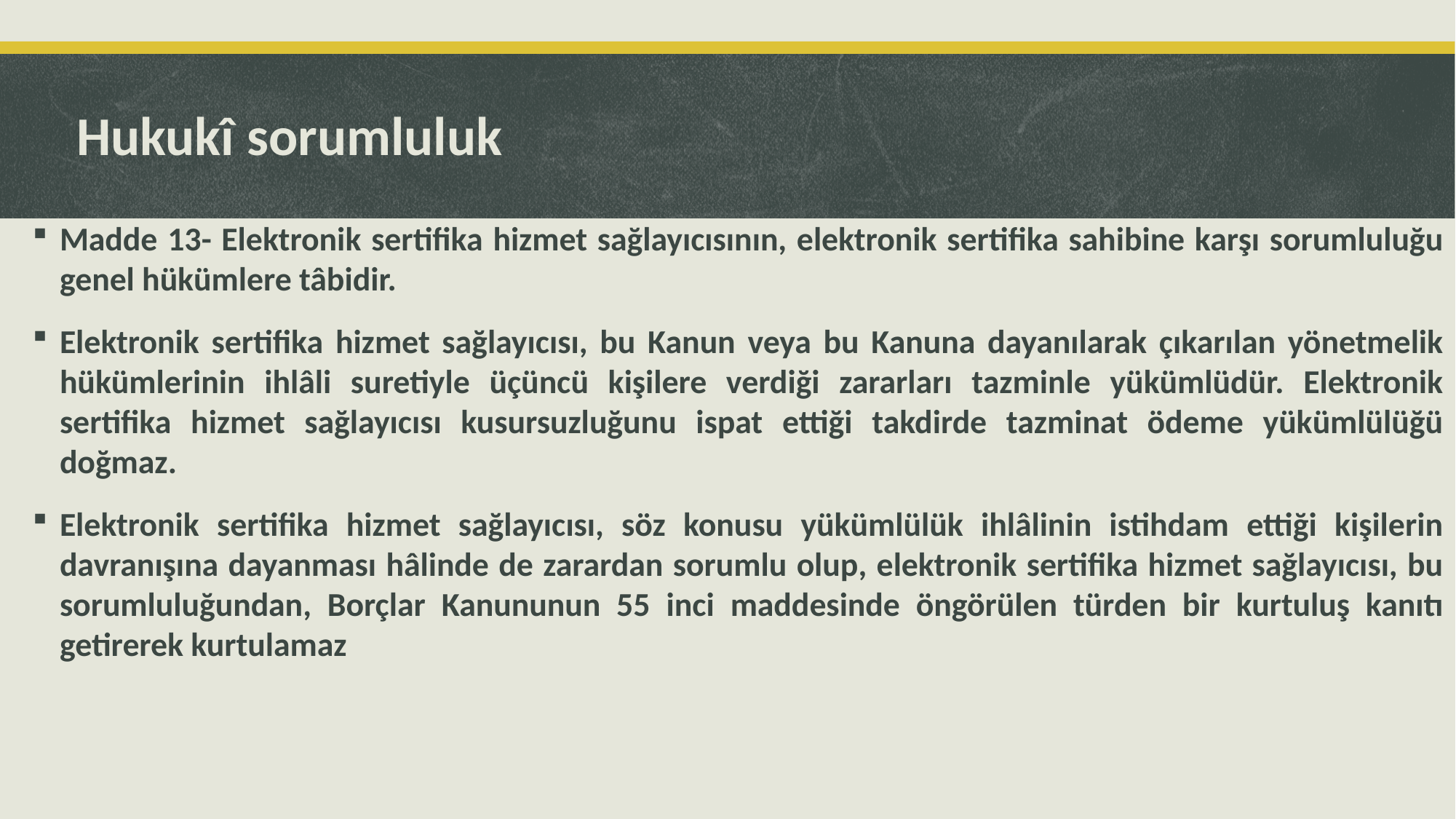

# Hukukî sorumluluk
Madde 13- Elektronik sertifika hizmet sağlayıcısının, elektronik sertifika sahibine karşı sorumluluğu genel hükümlere tâbidir.
Elektronik sertifika hizmet sağlayıcısı, bu Kanun veya bu Kanuna dayanılarak çıkarılan yönetmelik hükümlerinin ihlâli suretiyle üçüncü kişilere verdiği zararları tazminle yükümlüdür. Elektronik sertifika hizmet sağlayıcısı kusursuzluğunu ispat ettiği takdirde tazminat ödeme yükümlülüğü doğmaz.
Elektronik sertifika hizmet sağlayıcısı, söz konusu yükümlülük ihlâlinin istihdam ettiği kişilerin davranışına dayanması hâlinde de zarardan sorumlu olup, elektronik sertifika hizmet sağlayıcısı, bu sorumluluğundan, Borçlar Kanununun 55 inci maddesinde öngörülen türden bir kurtuluş kanıtı getirerek kurtulamaz